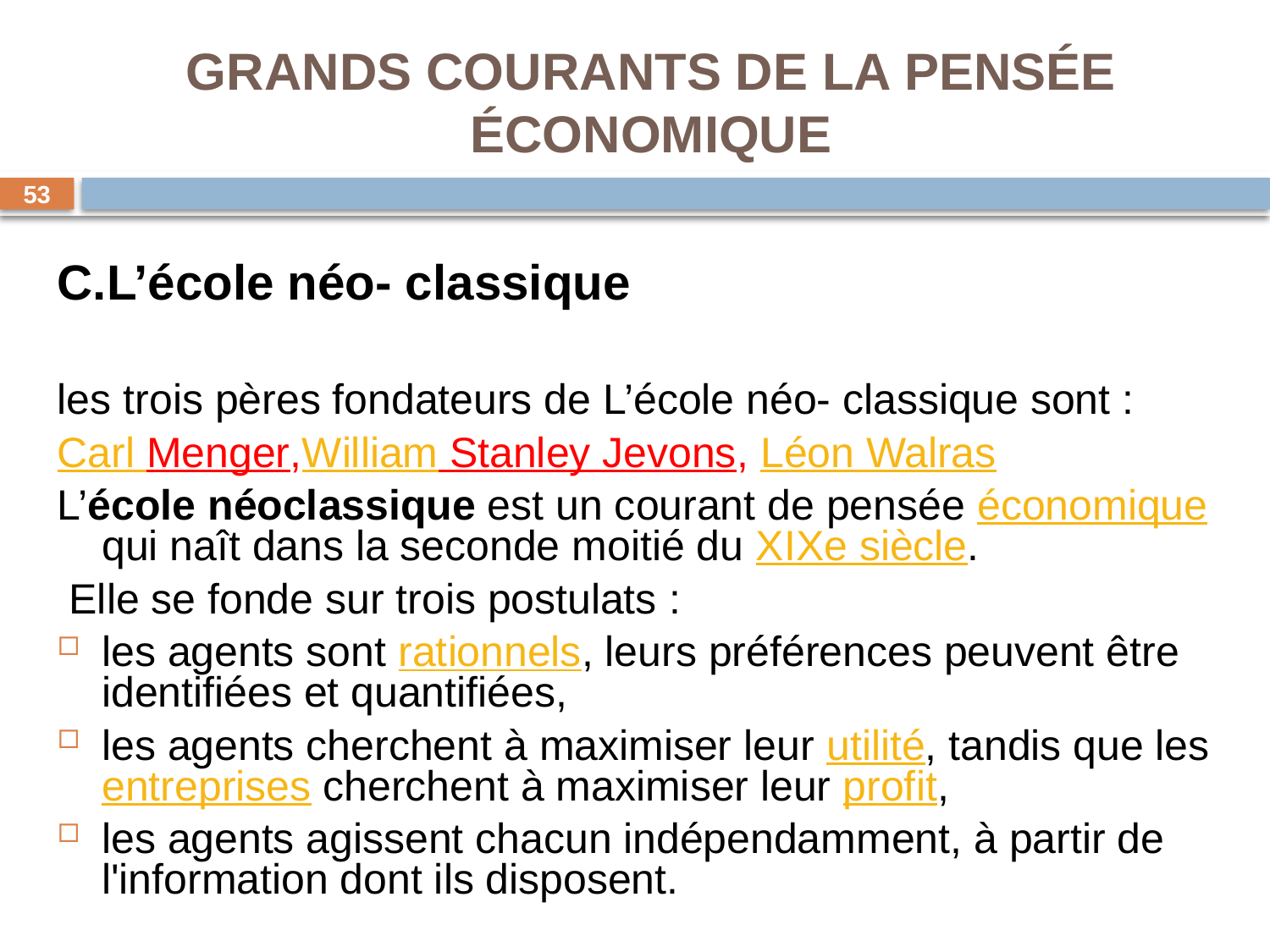

# GRANDS COURANTS DE LA PENSÉE ÉCONOMIQUE
53
C.L’école néo- classique

les trois pères fondateurs de L’école néo- classique sont :
Carl Menger,William Stanley Jevons, Léon Walras
L’école néoclassique est un courant de pensée économique qui naît dans la seconde moitié du XIXe siècle.
 Elle se fonde sur trois postulats :
les agents sont rationnels, leurs préférences peuvent être identifiées et quantifiées,
les agents cherchent à maximiser leur utilité, tandis que les entreprises cherchent à maximiser leur profit,
les agents agissent chacun indépendamment, à partir de l'information dont ils disposent.